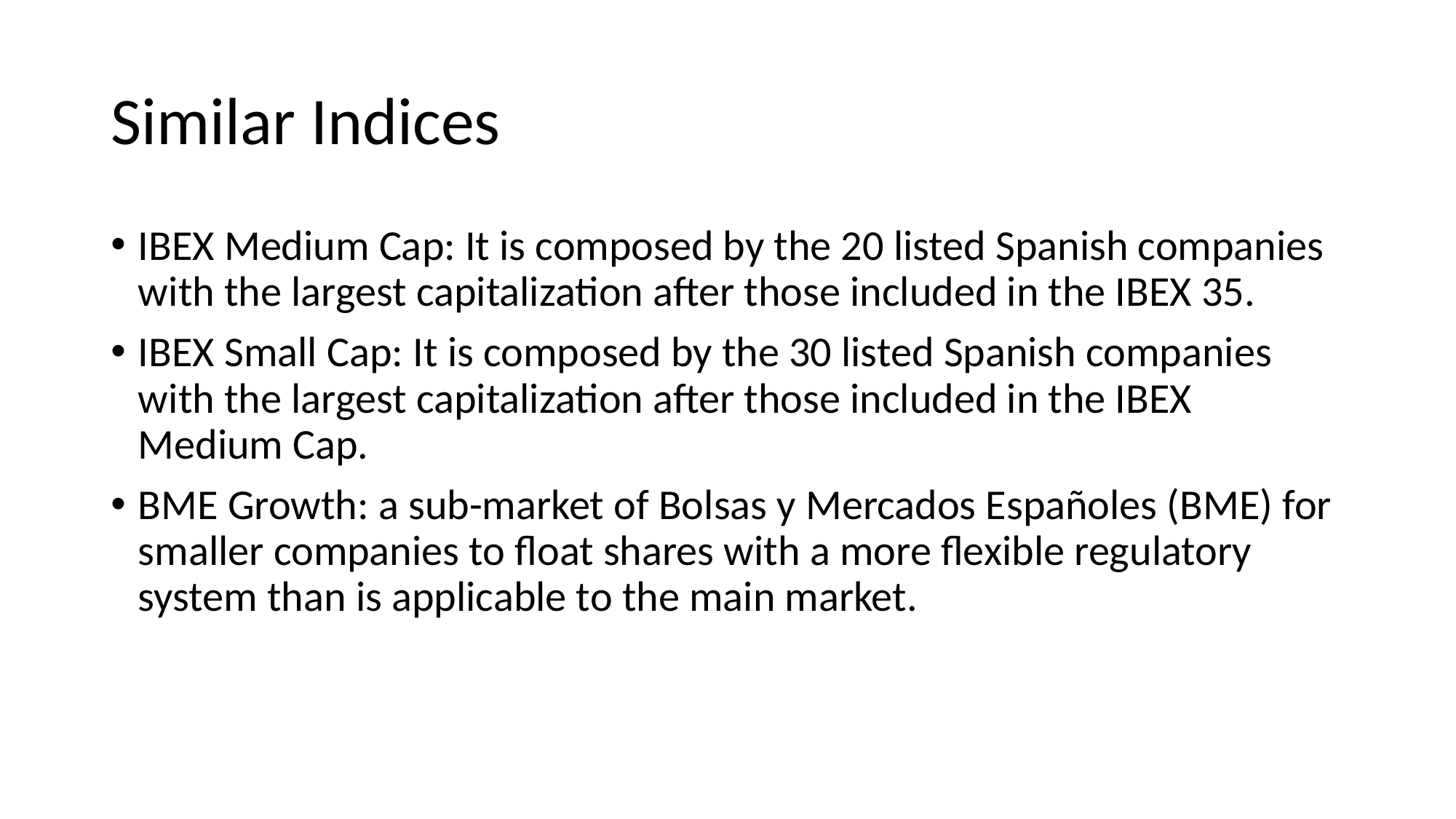

# Similar Indices
IBEX Medium Cap: It is composed by the 20 listed Spanish companies with the largest capitalization after those included in the IBEX 35.
IBEX Small Cap: It is composed by the 30 listed Spanish companies with the largest capitalization after those included in the IBEX Medium Cap.
BME Growth: a sub-market of Bolsas y Mercados Españoles (BME) for smaller companies to float shares with a more flexible regulatory system than is applicable to the main market.